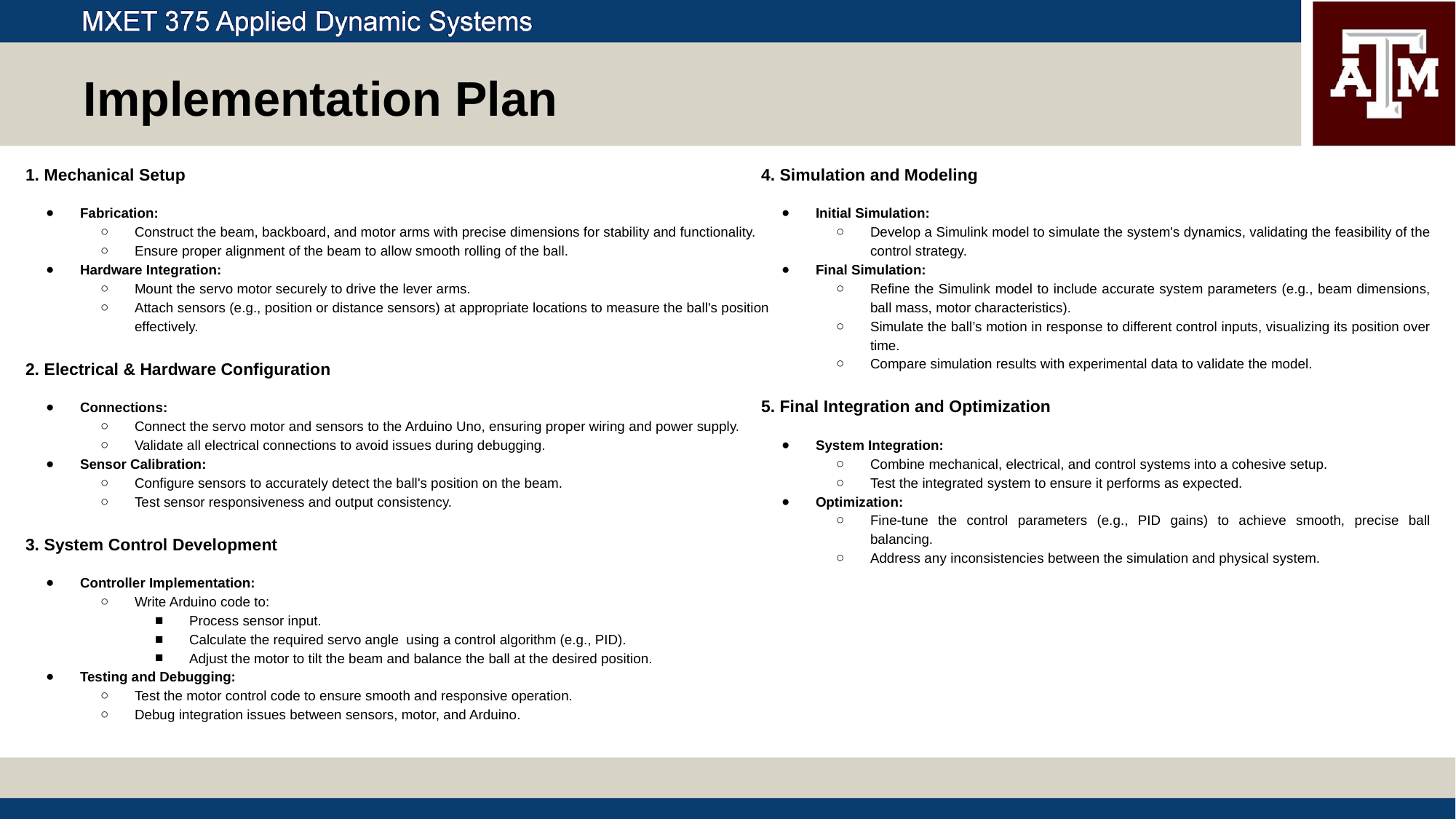

Implementation Plan
1. Mechanical Setup
Fabrication:
Construct the beam, backboard, and motor arms with precise dimensions for stability and functionality.
Ensure proper alignment of the beam to allow smooth rolling of the ball.
Hardware Integration:
Mount the servo motor securely to drive the lever arms.
Attach sensors (e.g., position or distance sensors) at appropriate locations to measure the ball's position effectively.
2. Electrical & Hardware Configuration
Connections:
Connect the servo motor and sensors to the Arduino Uno, ensuring proper wiring and power supply.
Validate all electrical connections to avoid issues during debugging.
Sensor Calibration:
Configure sensors to accurately detect the ball's position on the beam.
Test sensor responsiveness and output consistency.
3. System Control Development
Controller Implementation:
Write Arduino code to:
Process sensor input.
Calculate the required servo angle  using a control algorithm (e.g., PID).
Adjust the motor to tilt the beam and balance the ball at the desired position.
Testing and Debugging:
Test the motor control code to ensure smooth and responsive operation.
Debug integration issues between sensors, motor, and Arduino.
4. Simulation and Modeling
Initial Simulation:
Develop a Simulink model to simulate the system's dynamics, validating the feasibility of the control strategy.
Final Simulation:
Refine the Simulink model to include accurate system parameters (e.g., beam dimensions, ball mass, motor characteristics).
Simulate the ball’s motion in response to different control inputs, visualizing its position over time.
Compare simulation results with experimental data to validate the model.
5. Final Integration and Optimization
System Integration:
Combine mechanical, electrical, and control systems into a cohesive setup.
Test the integrated system to ensure it performs as expected.
Optimization:
Fine-tune the control parameters (e.g., PID gains) to achieve smooth, precise ball balancing.
Address any inconsistencies between the simulation and physical system.